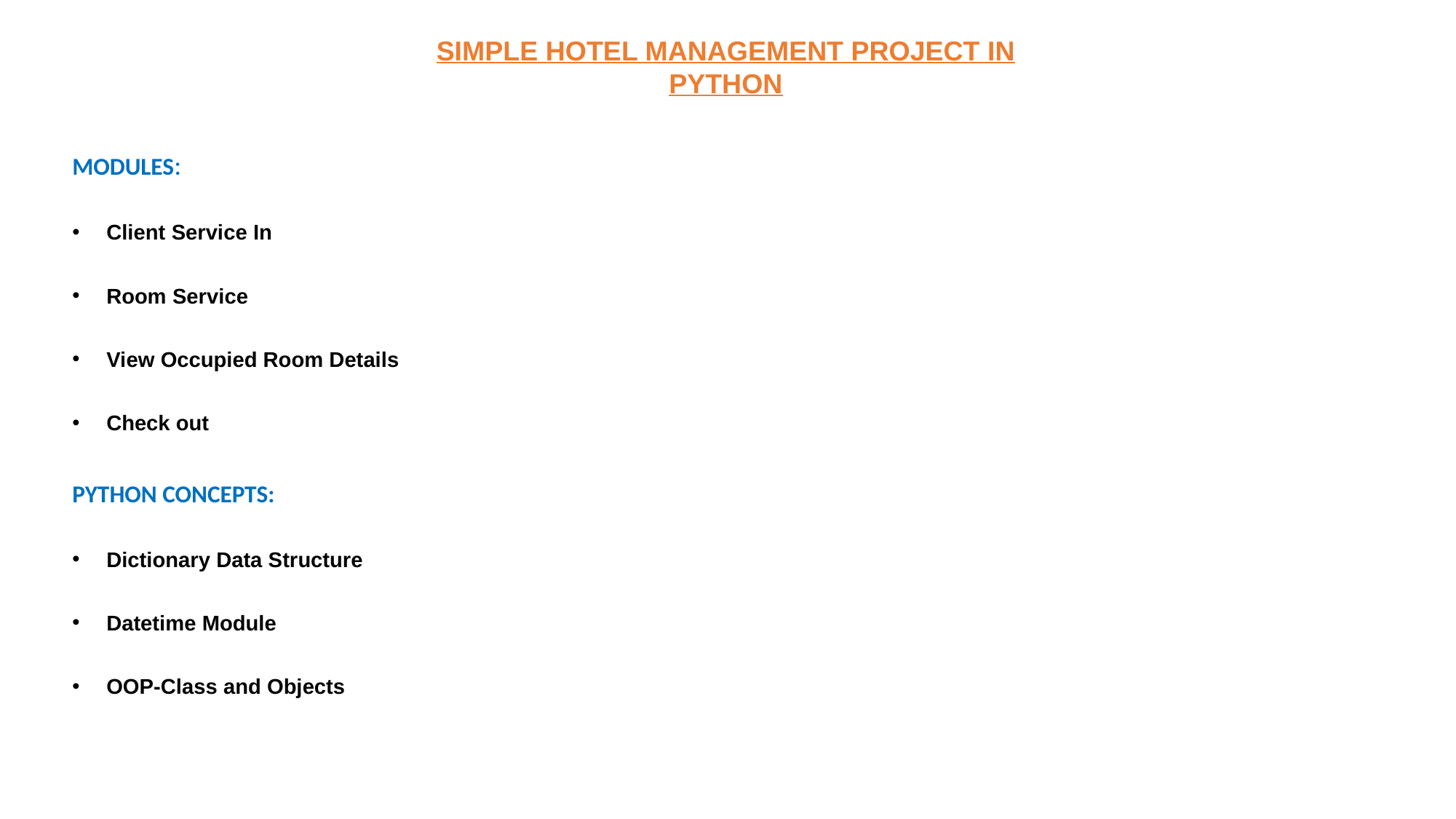

SIMPLE HOTEL MANAGEMENT PROJECT IN PYTHON
MODULES:
Client Service In
Room Service
View Occupied Room Details
Check out
PYTHON CONCEPTS:
Dictionary Data Structure
Datetime Module
OOP-Class and Objects